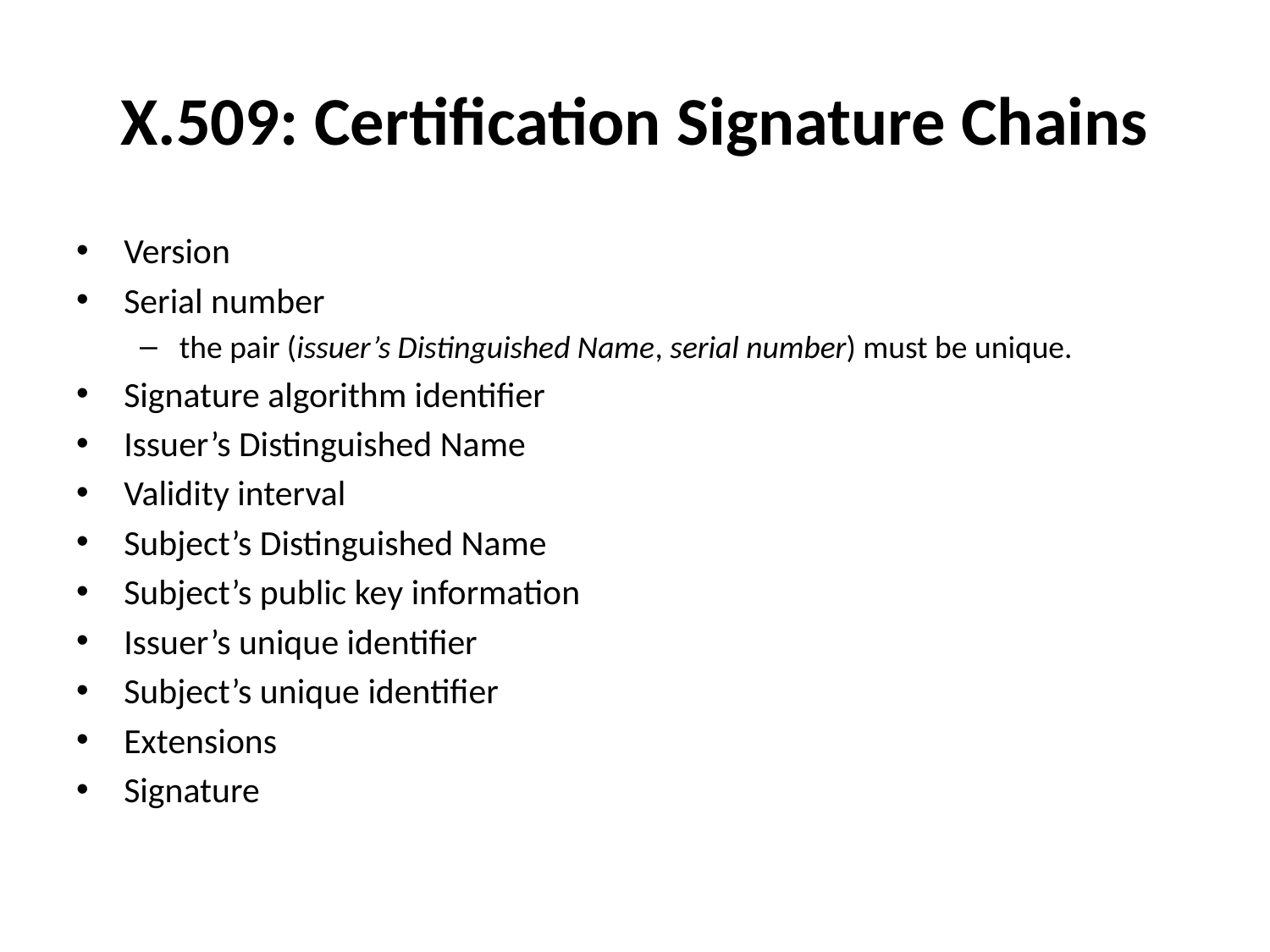

# X.509: Certification Signature Chains
Version
Serial number
the pair (issuer’s Distinguished Name, serial number) must be unique.
Signature algorithm identifier
Issuer’s Distinguished Name
Validity interval
Subject’s Distinguished Name
Subject’s public key information
Issuer’s unique identifier
Subject’s unique identifier
Extensions
Signature